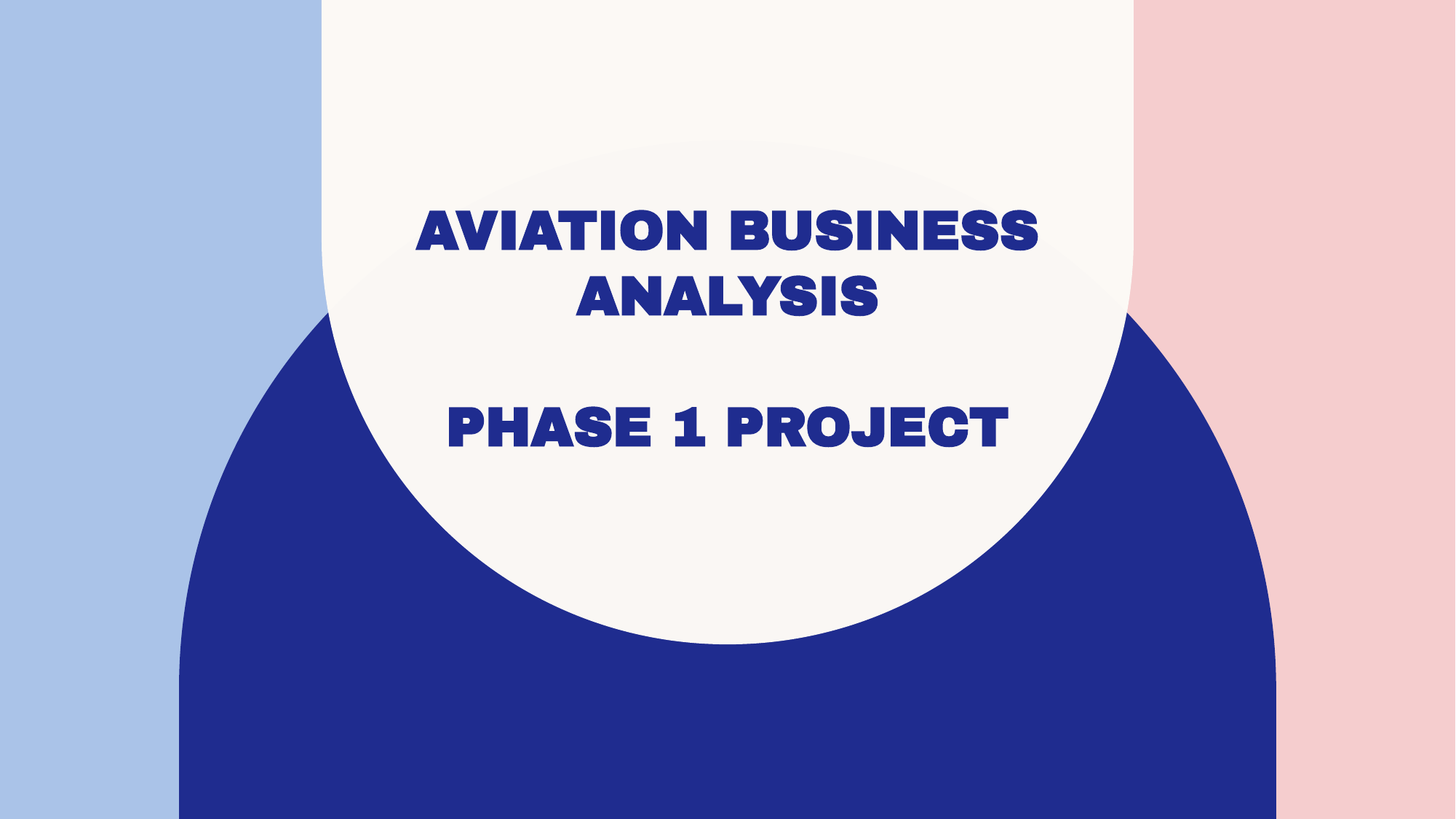

# AVIATION BUSINESS ANALYSIS Phase 1 project